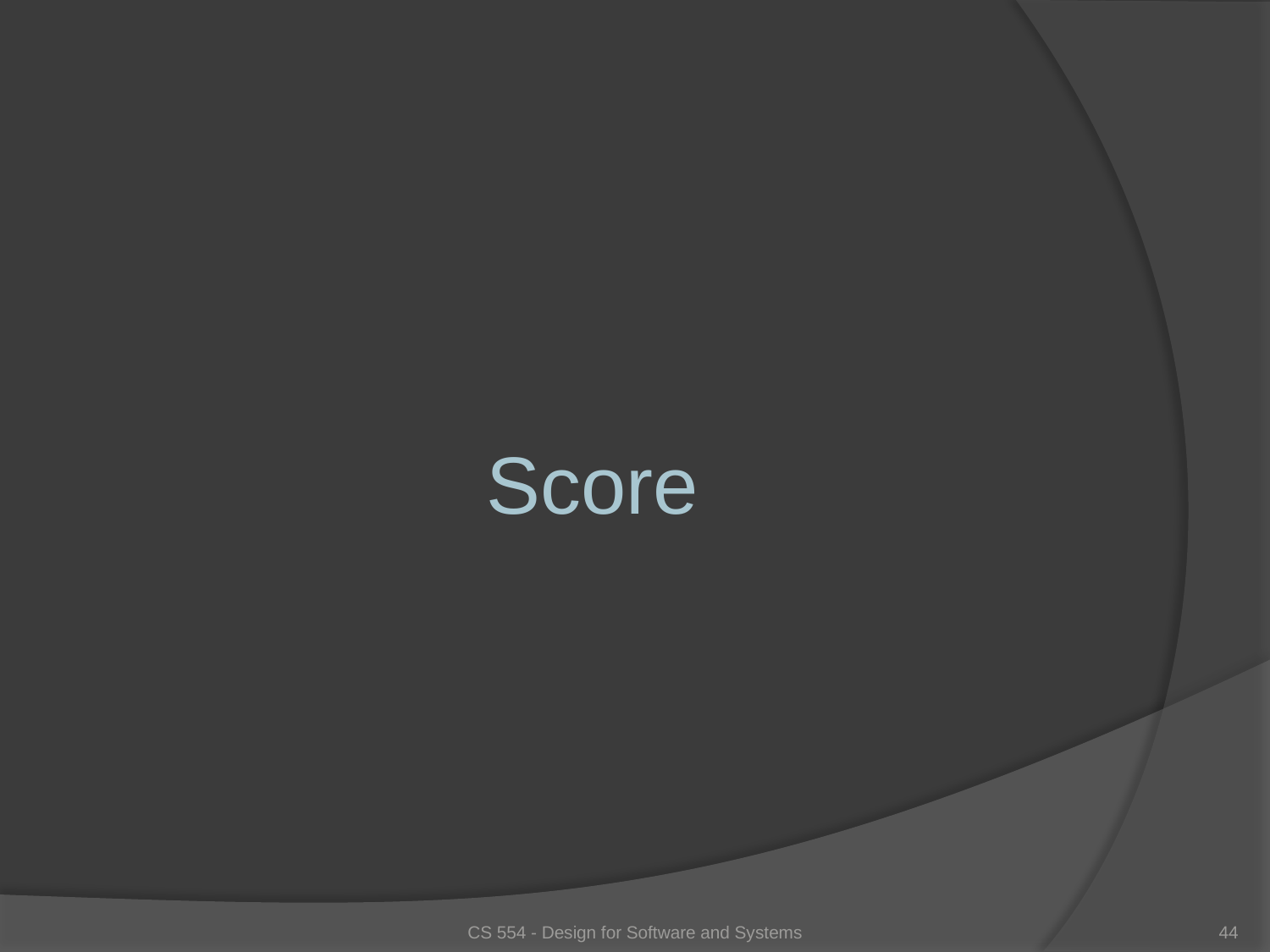

# Score
CS 554 - Design for Software and Systems
44